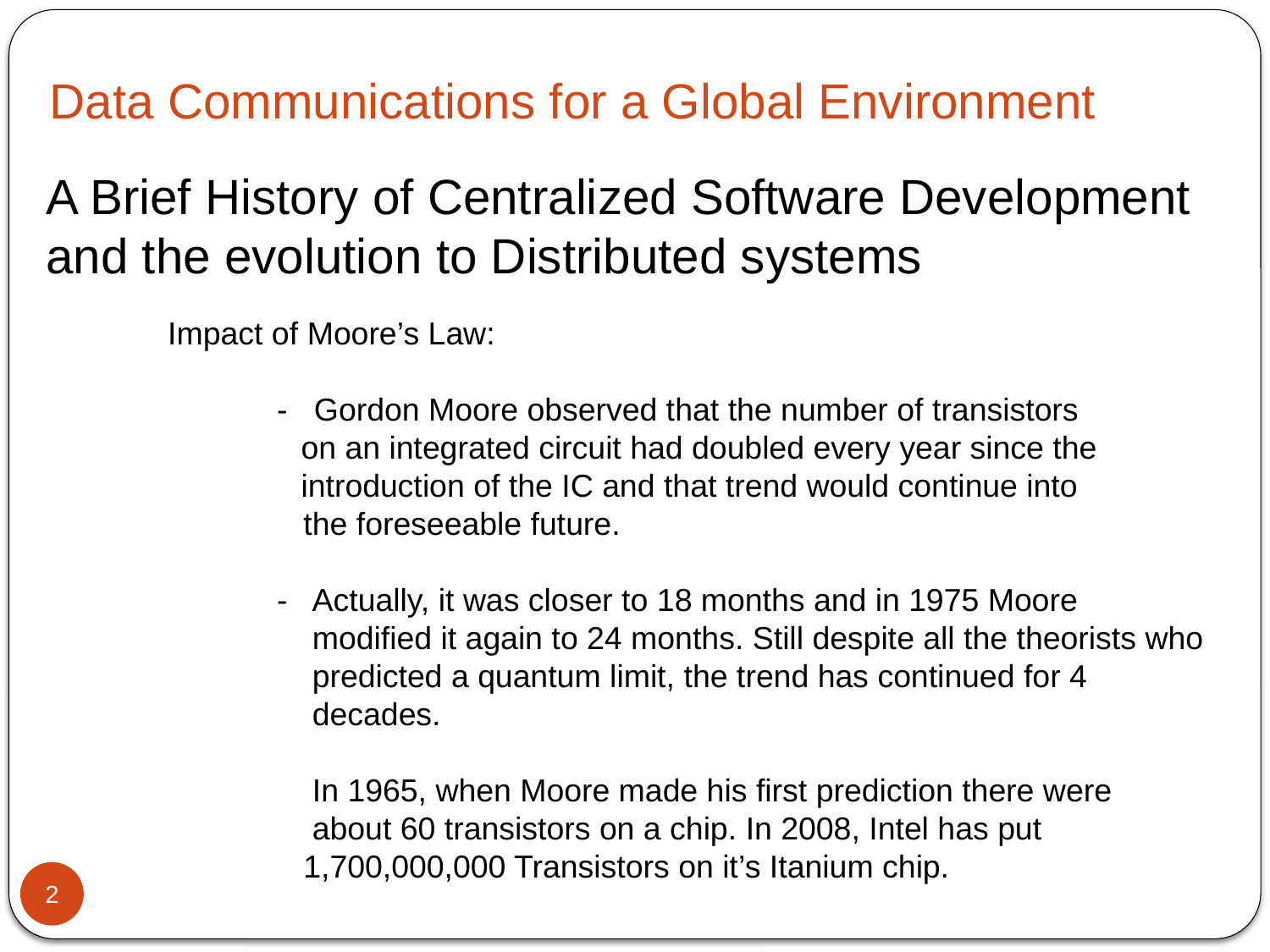

Data Communications for a Global Environment
A Brief History of Centralized Software Development
and the evolution to Distributed systems
  Impact of Moore’s Law:

  	-   Gordon Moore observed that the number of transistors
                 on an integrated circuit had doubled every year since the
                 introduction of the IC and that trend would continue into  	    	   the foreseeable future.

	-   Actually, it was closer to 18 months and in 1975 Moore     	    	    modified it again to 24 months. Still despite all the theorists who 	    predicted a quantum limit, the trend has continued for 4 	 	    decades.

	    In 1965, when Moore made his first prediction there were 	    	    about 60 transistors on a chip. In 2008, Intel has put 	  	   1,700,000,000 Transistors on it’s Itanium chip.
2